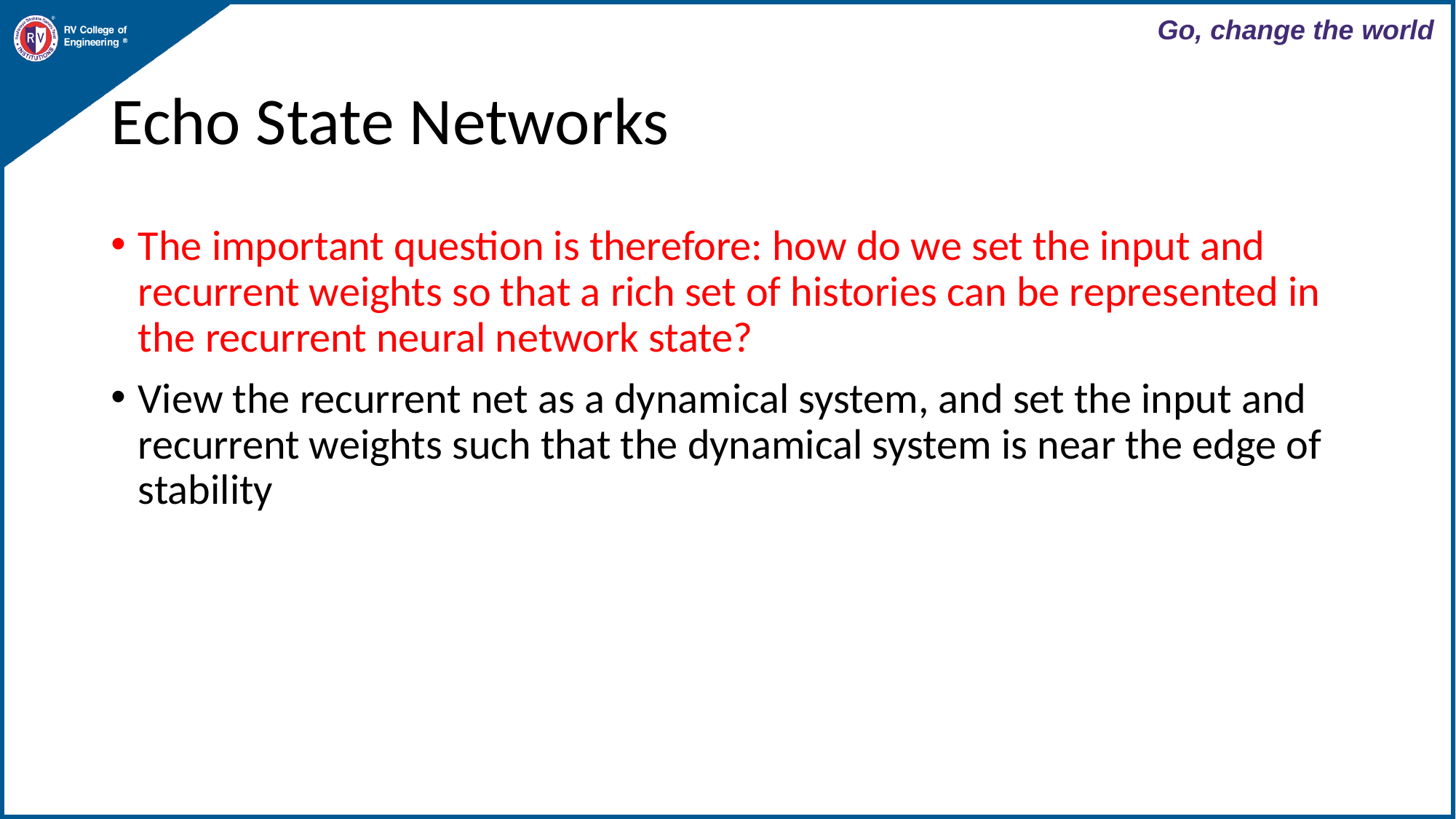

# Echo State Networks
The important question is therefore: how do we set the input and recurrent weights so that a rich set of histories can be represented in the recurrent neural network state?
View the recurrent net as a dynamical system, and set the input and recurrent weights such that the dynamical system is near the edge of stability